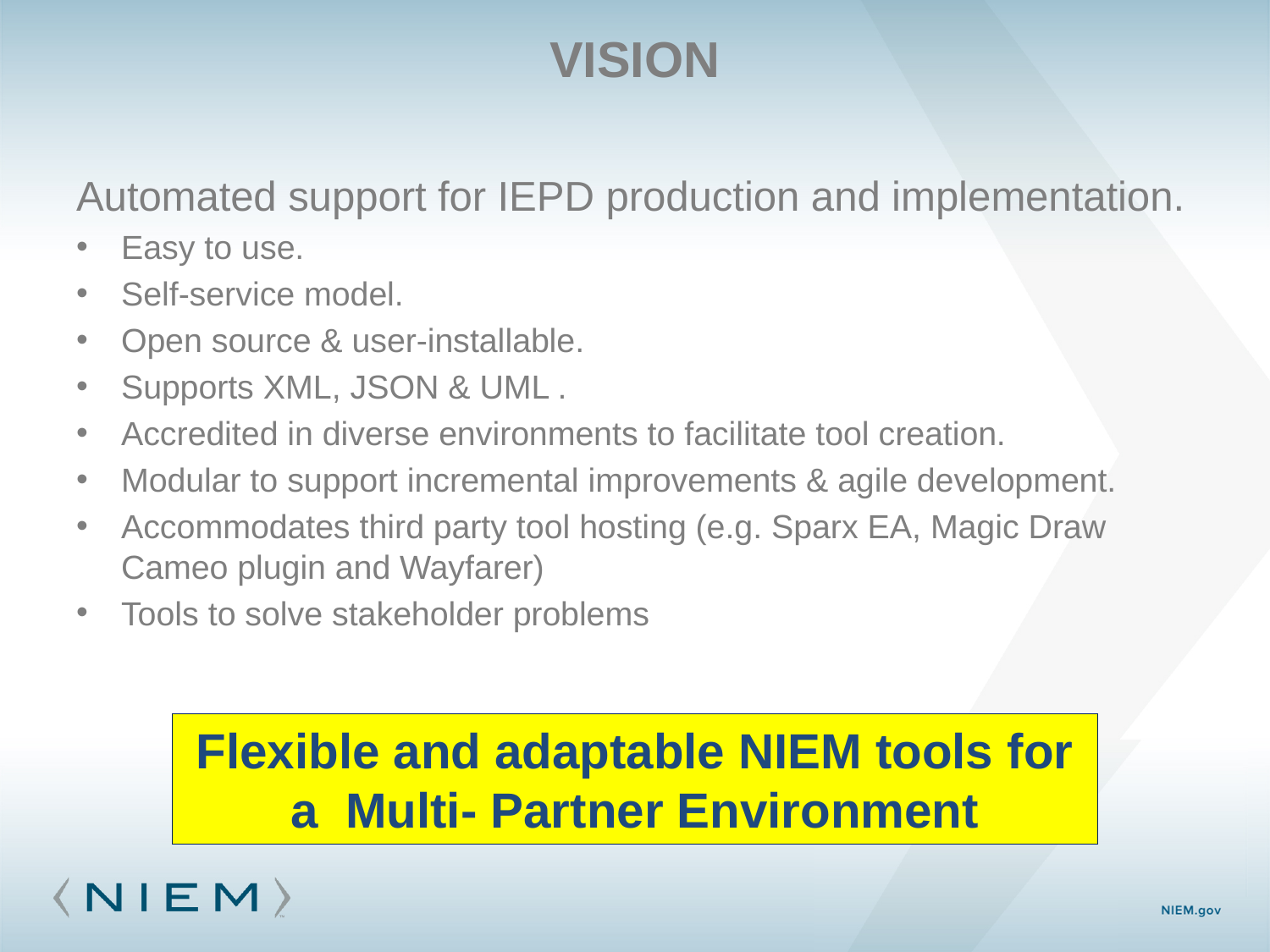

# VISION
Automated support for IEPD production and implementation.
Easy to use.
Self-service model.
Open source & user-installable.
Supports XML, JSON & UML .
Accredited in diverse environments to facilitate tool creation.
Modular to support incremental improvements & agile development.
Accommodates third party tool hosting (e.g. Sparx EA, Magic Draw Cameo plugin and Wayfarer)
Tools to solve stakeholder problems

Flexible and adaptable NIEM tools for a  Multi- Partner Environment